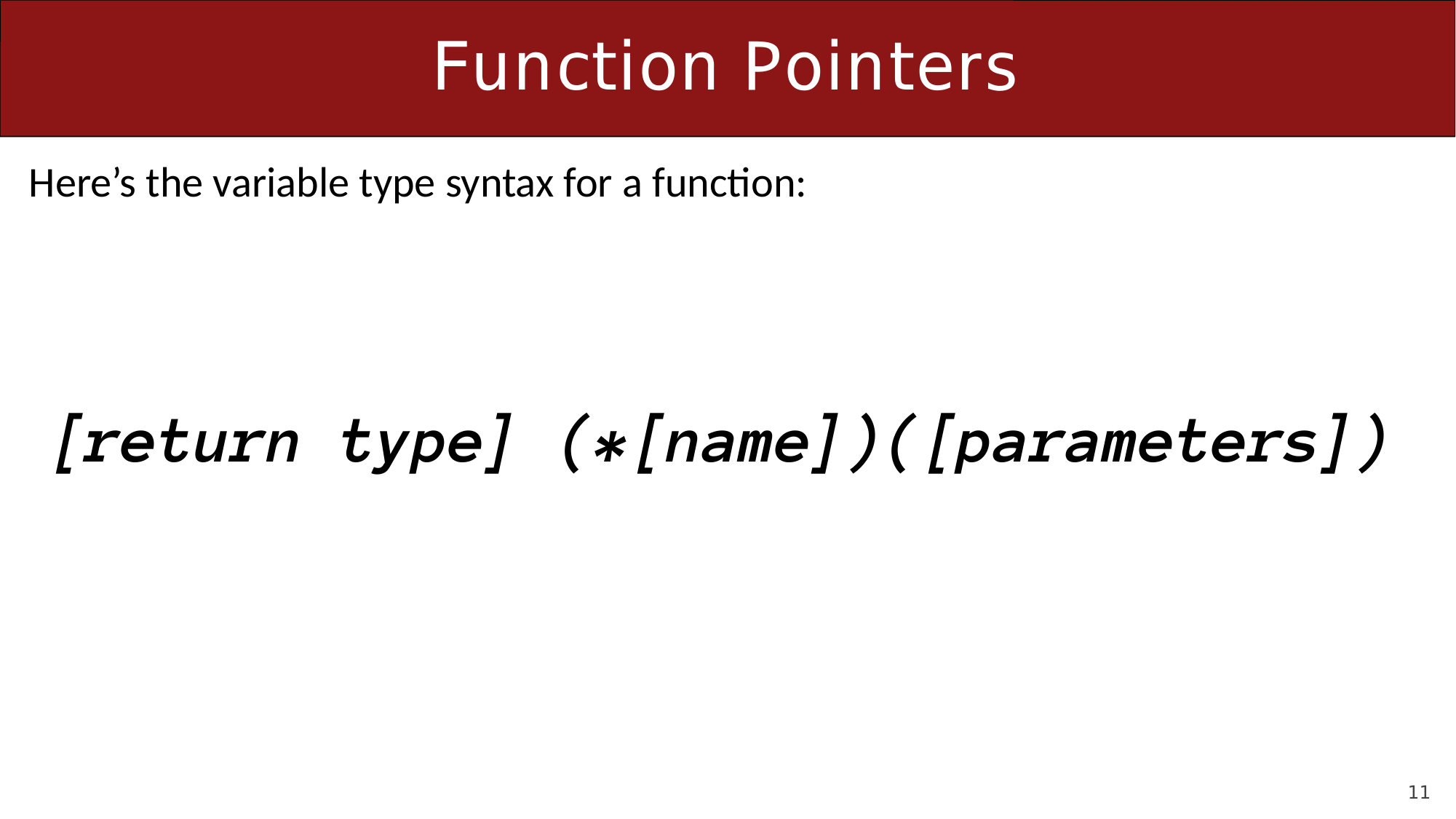

# Function Pointers
Here’s the variable type syntax for a function:

[return type] (*[name])([parameters])